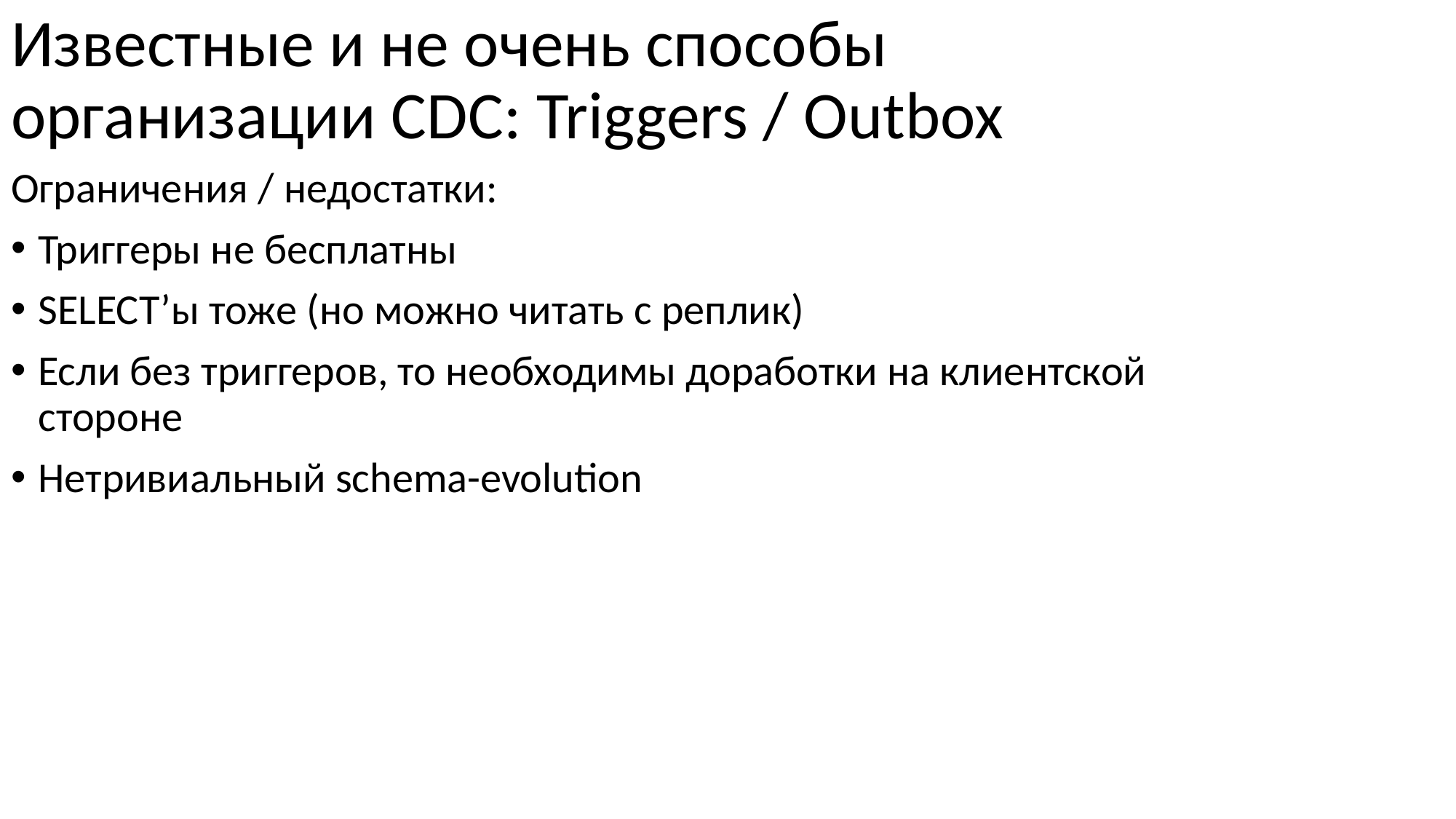

# Известные и не очень способы организации CDC: Triggers / Outbox
Ограничения / недостатки:
Триггеры не бесплатны
SELECT’ы тоже (но можно читать с реплик)
Если без триггеров, то необходимы доработки на клиентской стороне
Нетривиальный schema-evolution